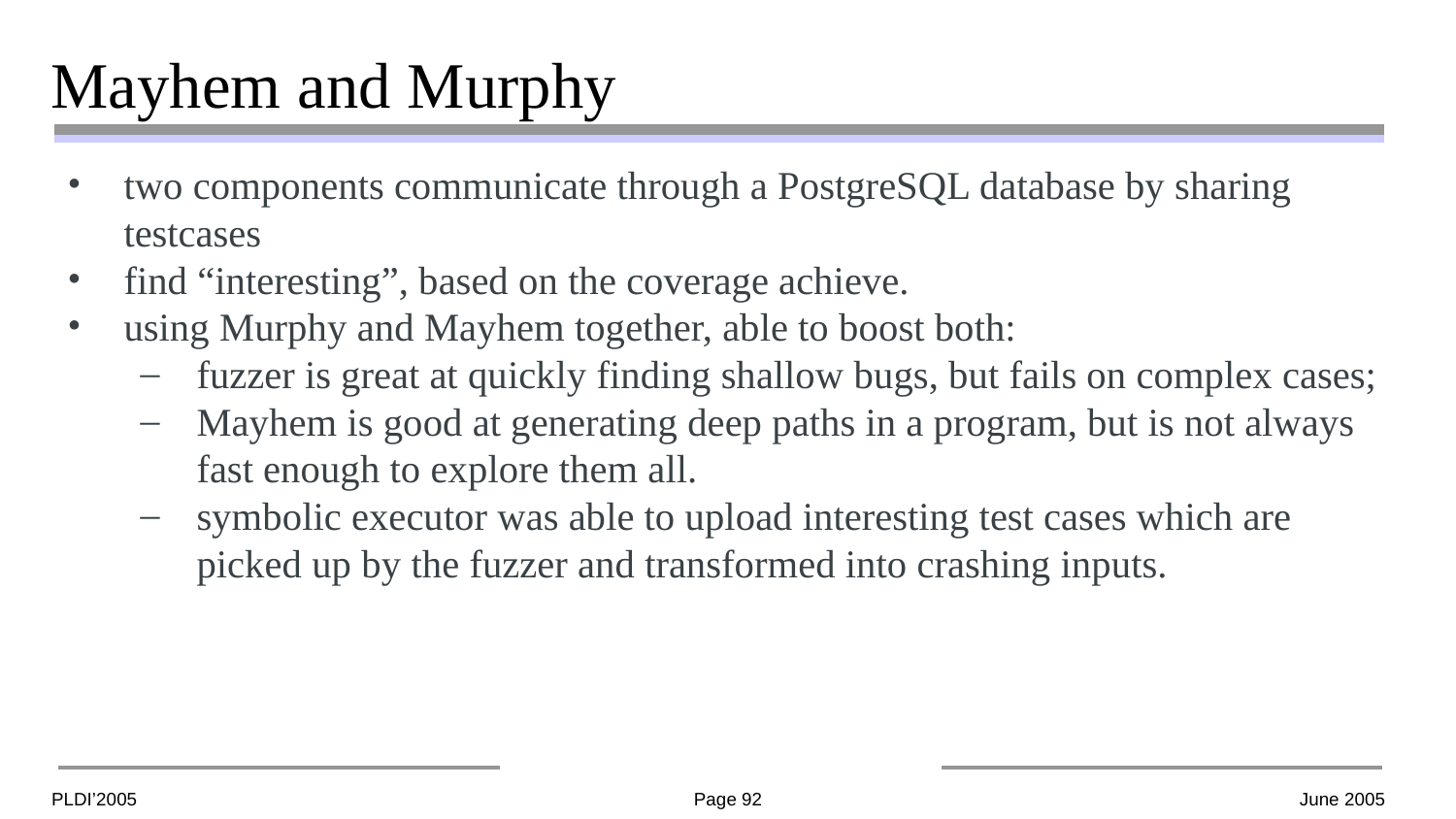

# Mayhem and Murphy
two components communicate through a PostgreSQL database by sharing testcases
find “interesting”, based on the coverage achieve.
using Murphy and Mayhem together, able to boost both:
fuzzer is great at quickly finding shallow bugs, but fails on complex cases;
Mayhem is good at generating deep paths in a program, but is not always fast enough to explore them all.
symbolic executor was able to upload interesting test cases which are picked up by the fuzzer and transformed into crashing inputs.